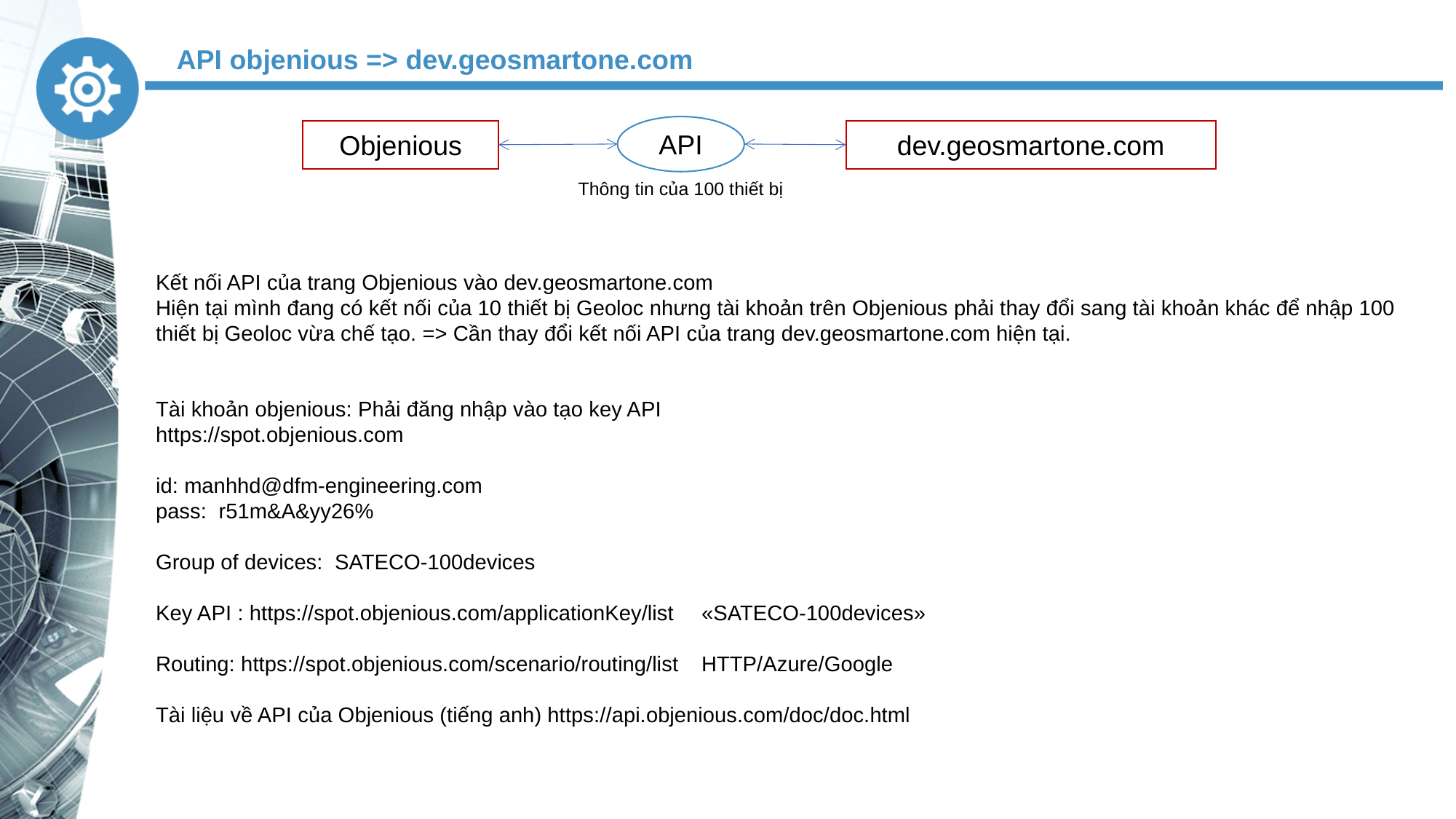

API objenious => dev.geosmartone.com

API
Objenious
dev.geosmartone.com
Thông tin của 100 thiết bị
Kết nối API của trang Objenious vào dev.geosmartone.com
Hiện tại mình đang có kết nối của 10 thiết bị Geoloc nhưng tài khoản trên Objenious phải thay đổi sang tài khoản khác để nhập 100 thiết bị Geoloc vừa chế tạo. => Cần thay đổi kết nối API của trang dev.geosmartone.com hiện tại.

Tài khoản objenious: Phải đăng nhập vào tạo key API
https://spot.objenious.com

id: manhhd@dfm-engineering.com
pass:  r51m&A&yy26%

Group of devices:  SATECO-100devices

Key API : https://spot.objenious.com/applicationKey/list	«SATECO-100devices»

Routing: https://spot.objenious.com/scenario/routing/list 	HTTP/Azure/Google

Tài liệu về API của Objenious (tiếng anh) https://api.objenious.com/doc/doc.html

2